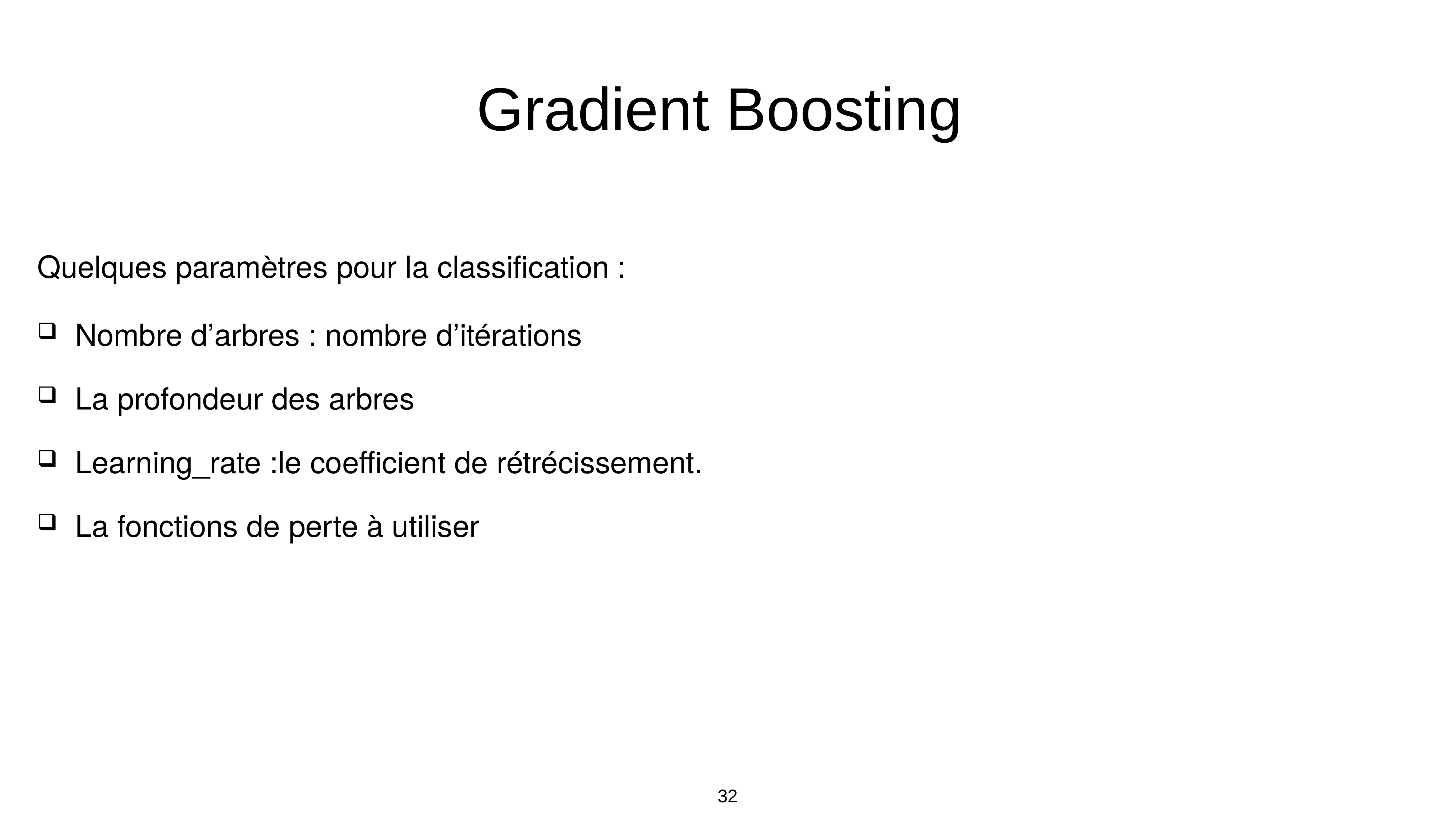

# Gradient Boosting
Quelques paramètres pour la classification :
Nombre d’arbres : nombre d’itérations
La profondeur des arbres
Learning_rate :le coefficient de rétrécissement.
La fonctions de perte à utiliser
32